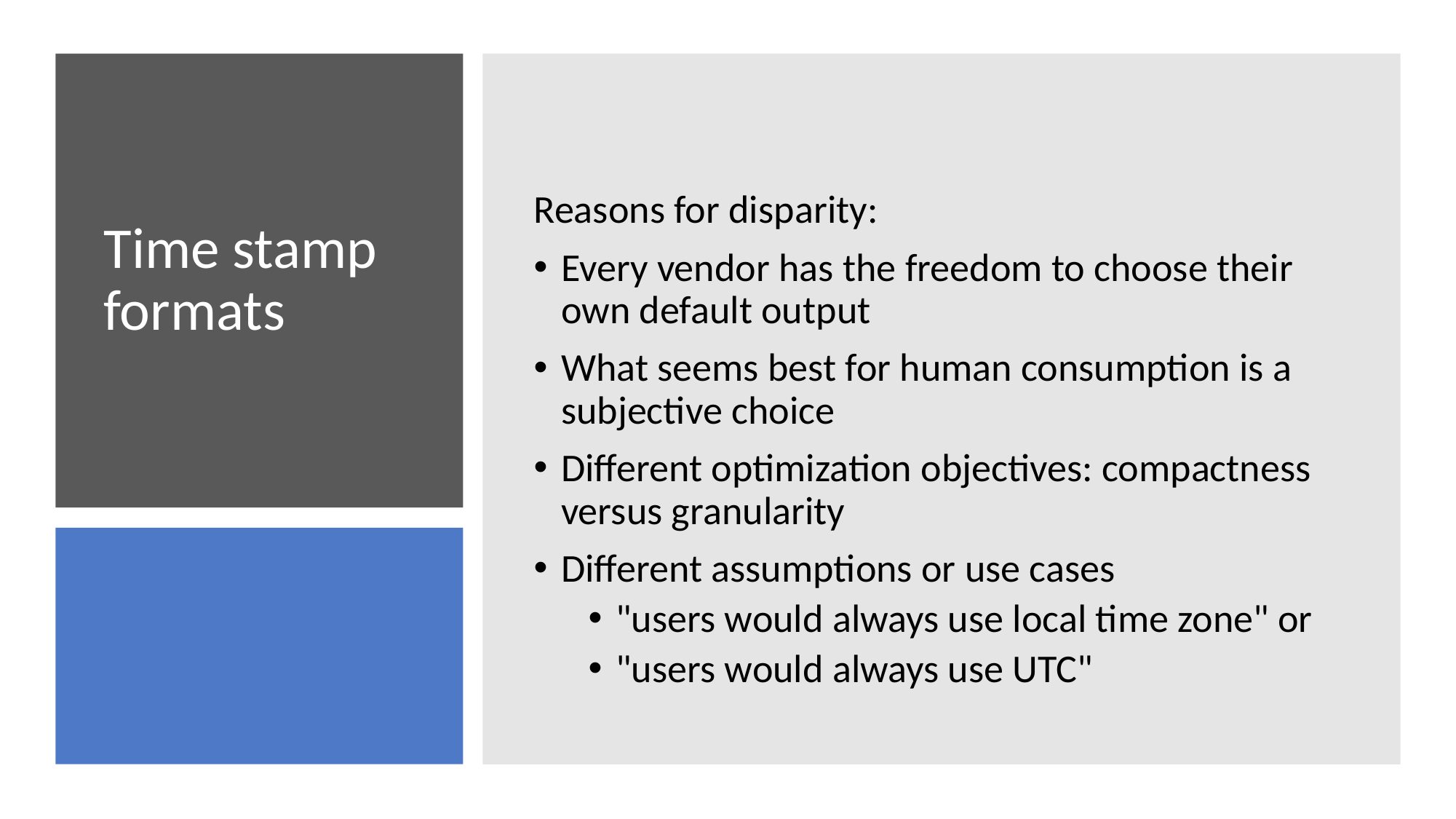

Reasons for disparity:
Every vendor has the freedom to choose their own default output
What seems best for human consumption is a subjective choice
Different optimization objectives: compactness versus granularity
Different assumptions or use cases
"users would always use local time zone" or
"users would always use UTC"
# Time stamp formats